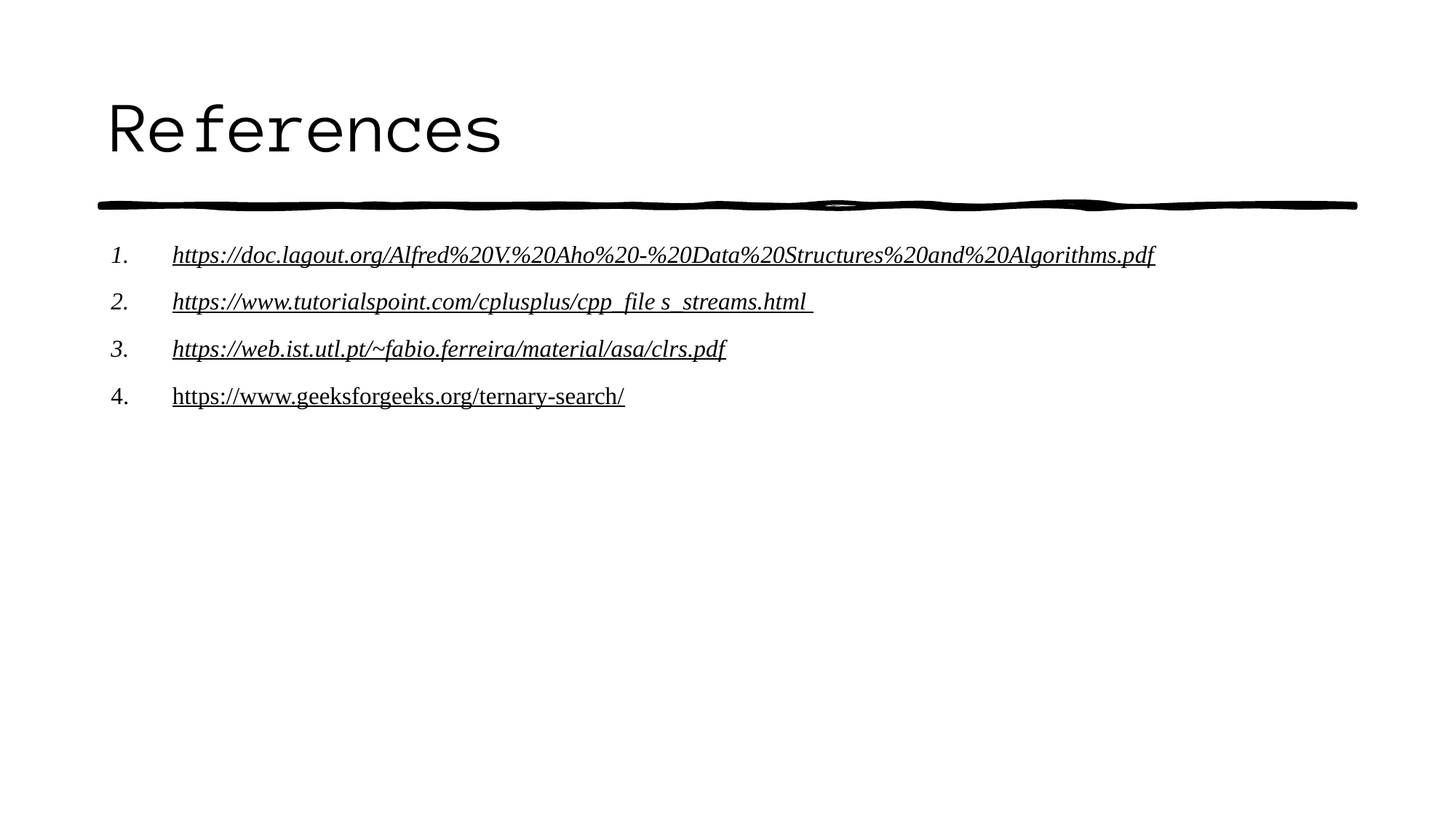

# References
https://doc.lagout.org/Alfred%20V.%20Aho%20-%20Data%20Structures%20and%20Algorithms.pdf
https://www.tutorialspoint.com/cplusplus/cpp_file s_streams.html
https://web.ist.utl.pt/~fabio.ferreira/material/asa/clrs.pdf
https://www.geeksforgeeks.org/ternary-search/